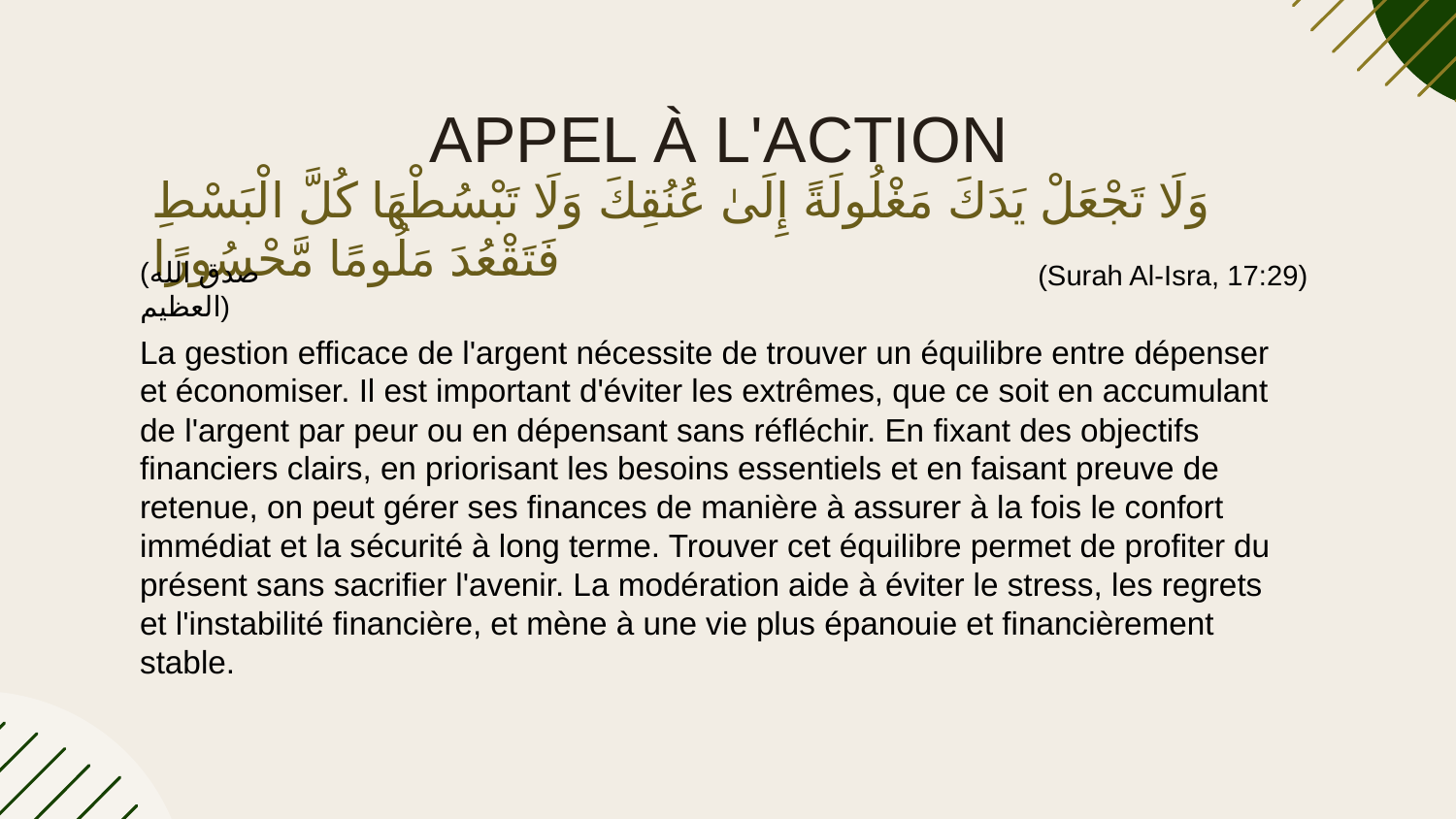

# APPEL À L'ACTION
وَلَا تَجْعَلْ يَدَكَ مَغْلُولَةً إِلَىٰ عُنُقِكَ وَلَا تَبْسُطْهَا كُلَّ الْبَسْطِ فَتَقْعُدَ مَلُومًا مَّحْسُورًا
(صدق الله العظيم)
(Surah Al-Isra, 17:29)
La gestion efficace de l'argent nécessite de trouver un équilibre entre dépenser et économiser. Il est important d'éviter les extrêmes, que ce soit en accumulant de l'argent par peur ou en dépensant sans réfléchir. En fixant des objectifs financiers clairs, en priorisant les besoins essentiels et en faisant preuve de retenue, on peut gérer ses finances de manière à assurer à la fois le confort immédiat et la sécurité à long terme. Trouver cet équilibre permet de profiter du présent sans sacrifier l'avenir. La modération aide à éviter le stress, les regrets et l'instabilité financière, et mène à une vie plus épanouie et financièrement stable.